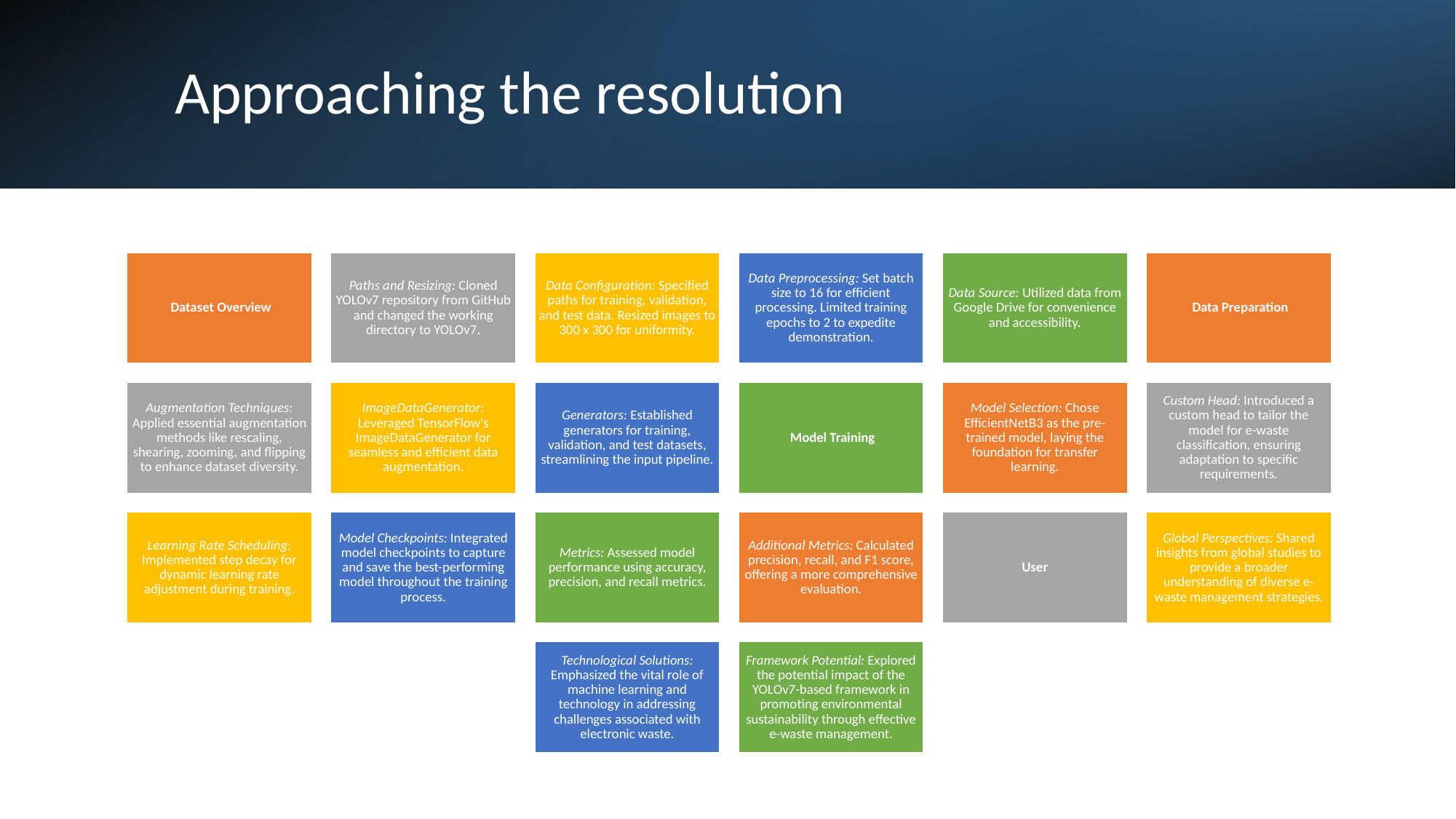

# Approaching the resolution
 Dataset Overview
Paths and Resizing: Cloned YOLOv7 repository from GitHub and changed the working directory to YOLOv7.
Data Configuration: Specified paths for training, validation, and test data. Resized images to 300 x 300 for uniformity.
Data Preprocessing: Set batch size to 16 for efficient processing. Limited training epochs to 2 to expedite demonstration.
Data Source: Utilized data from Google Drive for convenience and accessibility.
 Data Preparation
Augmentation Techniques: Applied essential augmentation methods like rescaling, shearing, zooming, and flipping to enhance dataset diversity.
ImageDataGenerator: Leveraged TensorFlow's ImageDataGenerator for seamless and efficient data augmentation.
Generators: Established generators for training, validation, and test datasets, streamlining the input pipeline.
 Model Training
Model Selection: Chose EfficientNetB3 as the pre-trained model, laying the foundation for transfer learning.
Custom Head: Introduced a custom head to tailor the model for e-waste classification, ensuring adaptation to specific requirements.
Learning Rate Scheduling: Implemented step decay for dynamic learning rate adjustment during training.
Model Checkpoints: Integrated model checkpoints to capture and save the best-performing model throughout the training process.
Metrics: Assessed model performance using accuracy, precision, and recall metrics.
Additional Metrics: Calculated precision, recall, and F1 score, offering a more comprehensive evaluation.
User
Global Perspectives: Shared insights from global studies to provide a broader understanding of diverse e-waste management strategies.
Technological Solutions: Emphasized the vital role of machine learning and technology in addressing challenges associated with electronic waste.
Framework Potential: Explored the potential impact of the YOLOv7-based framework in promoting environmental sustainability through effective e-waste management.